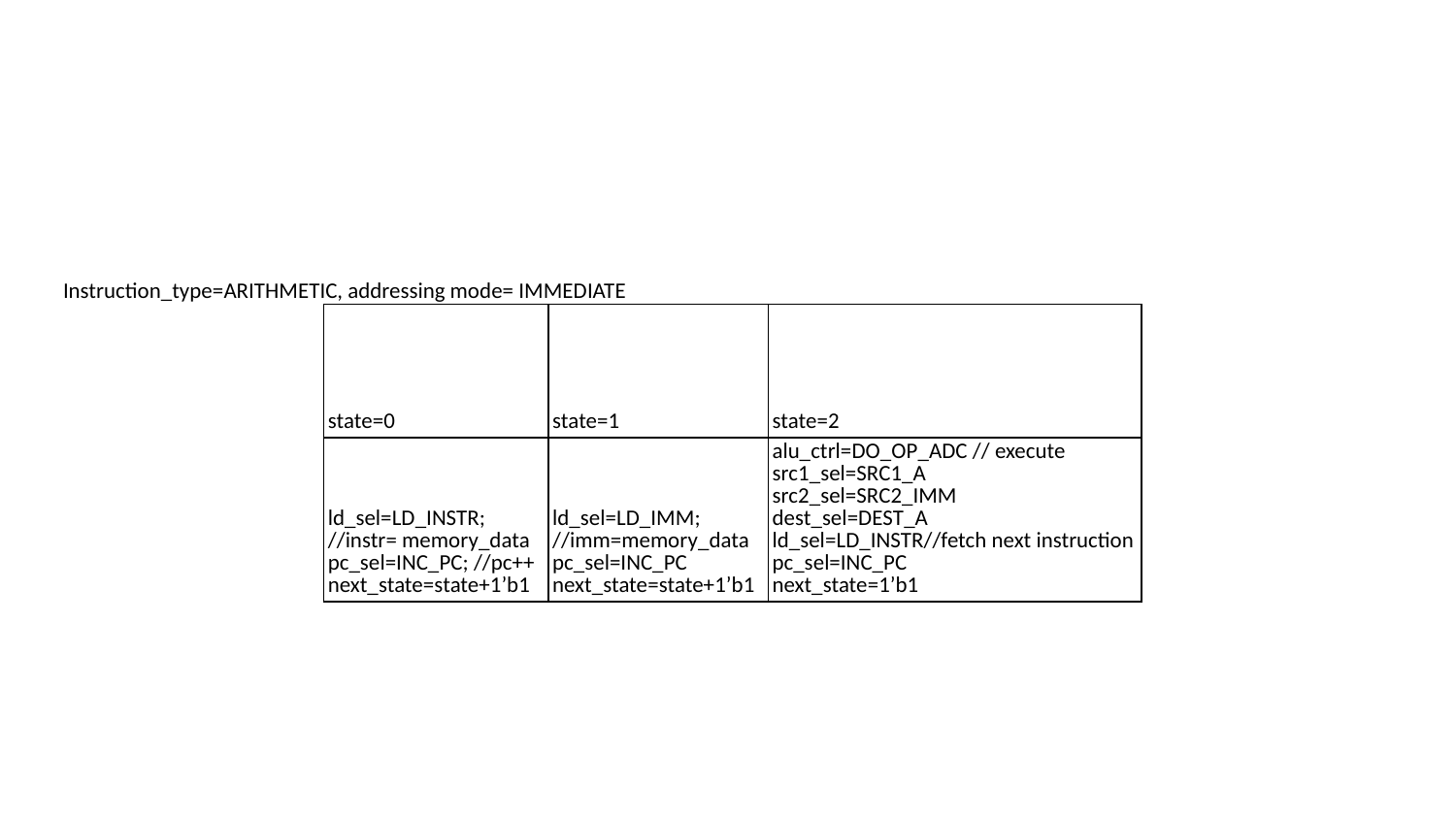

Instruction_type=ARITHMETIC, addressing mode= IMMEDIATE
#

| state=0 | state=1 | state=2 |
| --- | --- | --- |
| ld\_sel=LD\_INSTR; //instr= memory\_data pc\_sel=INC\_PC; //pc++ next\_state=state+1’b1 | ld\_sel=LD\_IMM; //imm=memory\_data pc\_sel=INC\_PC next\_state=state+1’b1 | alu\_ctrl=DO\_OP\_ADC // execute src1\_sel=SRC1\_A src2\_sel=SRC2\_IMM dest\_sel=DEST\_A ld\_sel=LD\_INSTR//fetch next instruction pc\_sel=INC\_PC next\_state=1’b1 |